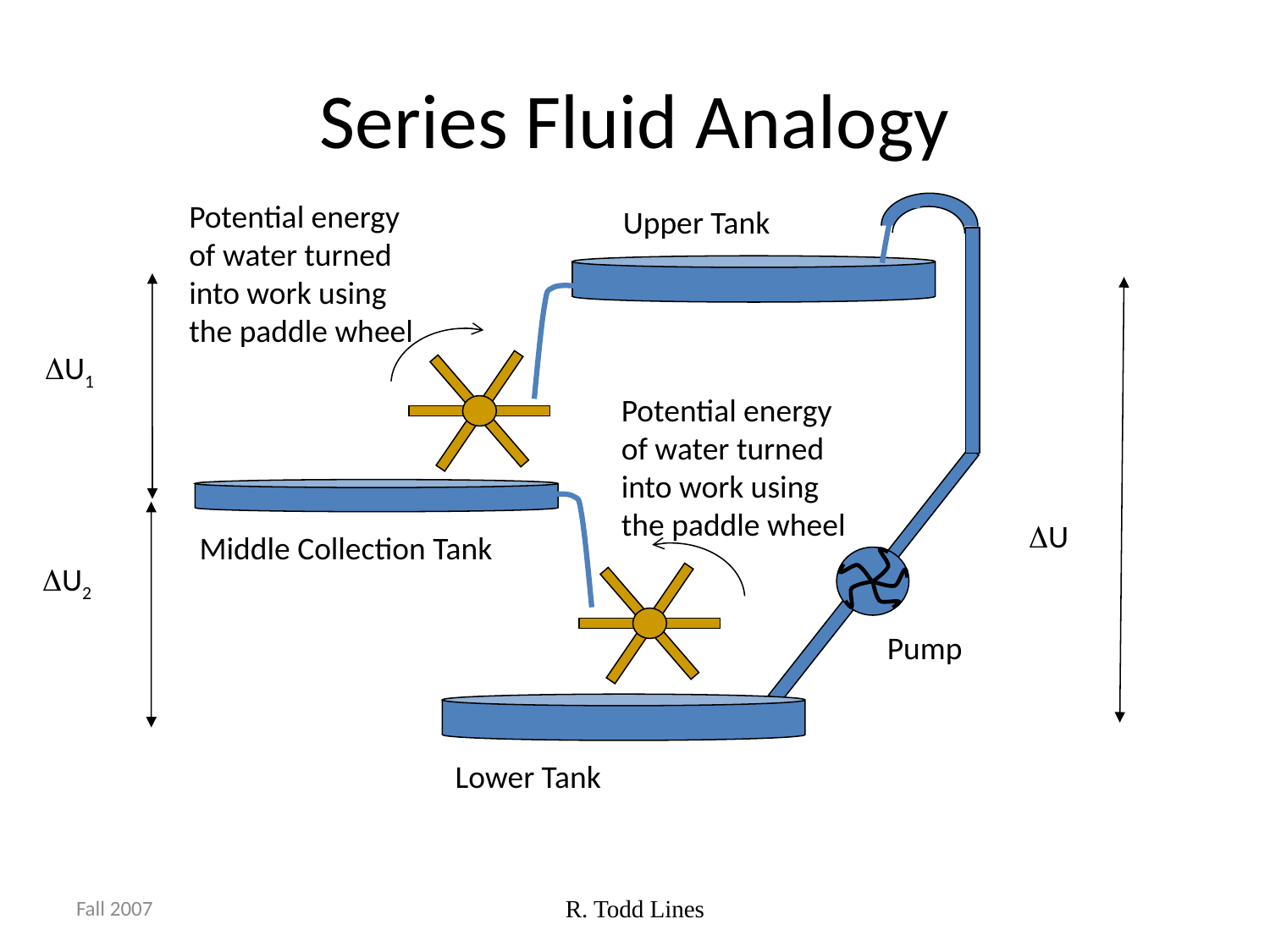

# Series Fluid Analogy
Potential energy of water turned into work using the paddle wheel

Upper Tank

ΔU1
Potential energy of water turned into work using the paddle wheel

ΔU
Middle Collection Tank

ΔU2

Pump

Lower Tank
Fall 2007
R. Todd Lines